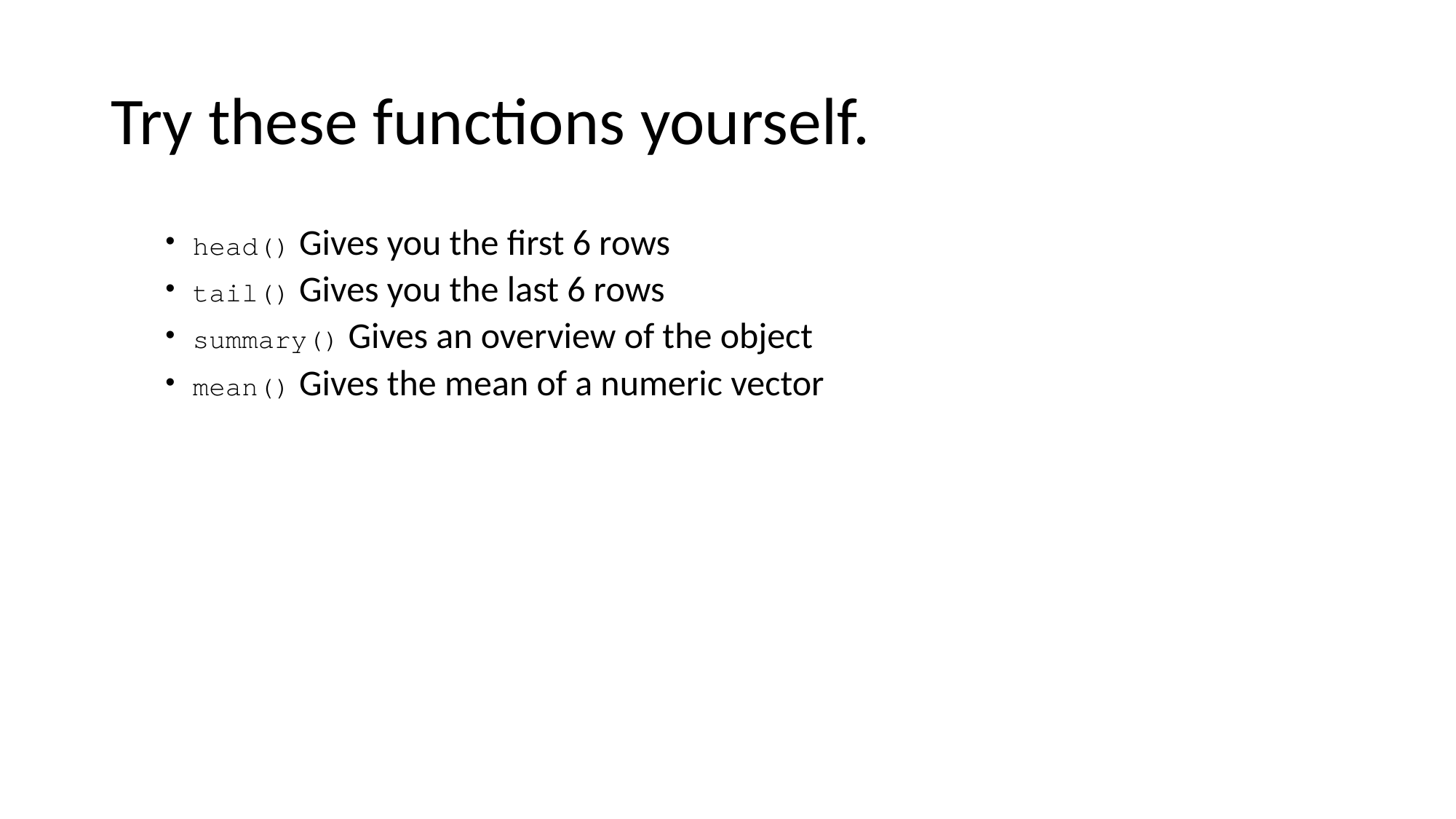

# Try these functions yourself.
head() Gives you the first 6 rows
tail() Gives you the last 6 rows
summary() Gives an overview of the object
mean() Gives the mean of a numeric vector